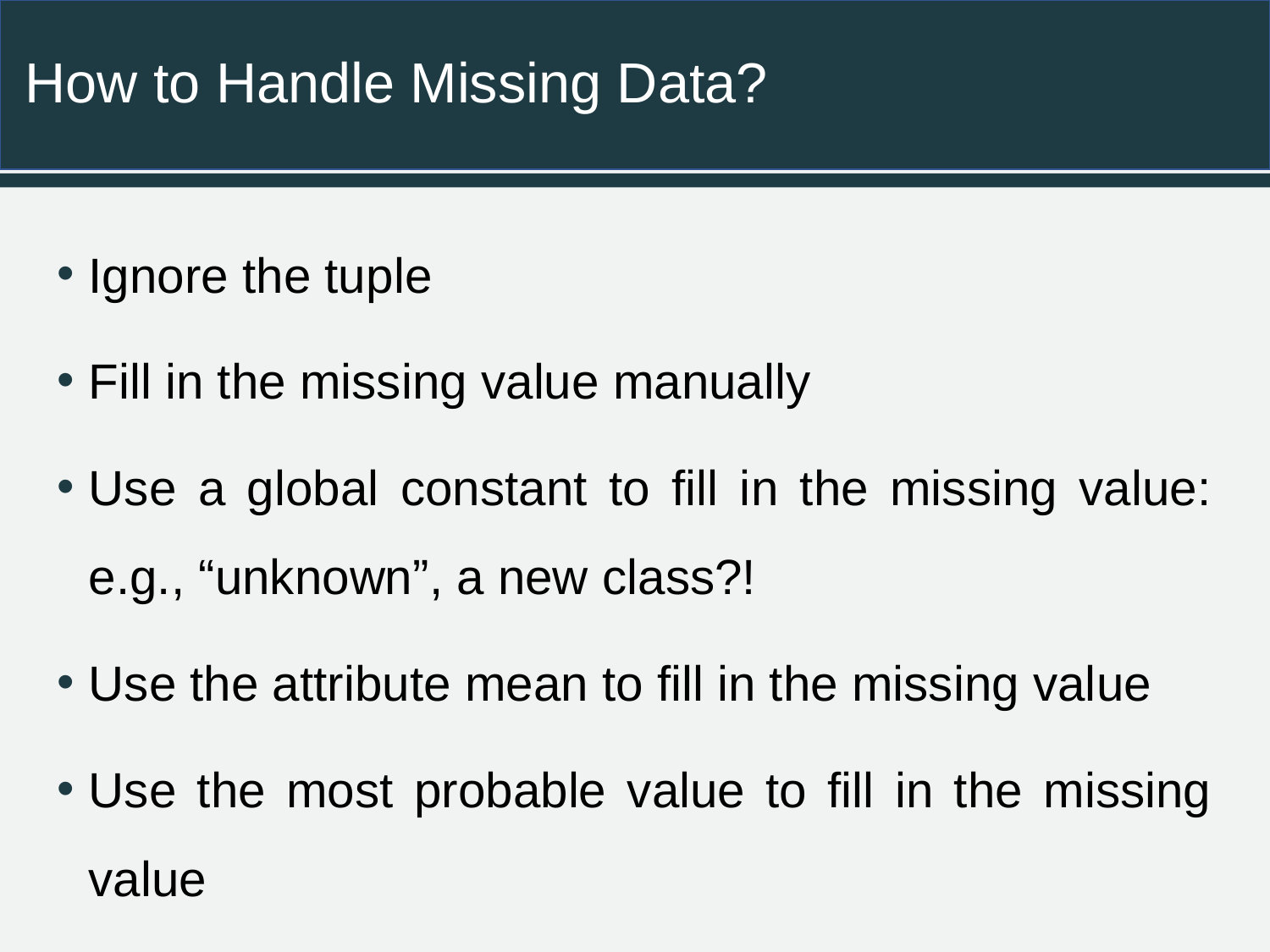

# How to Handle Missing Data?
Ignore the tuple
Fill in the missing value manually
Use a global constant to fill in the missing value: e.g., “unknown”, a new class?!
Use the attribute mean to fill in the missing value
Use the most probable value to fill in the missing value